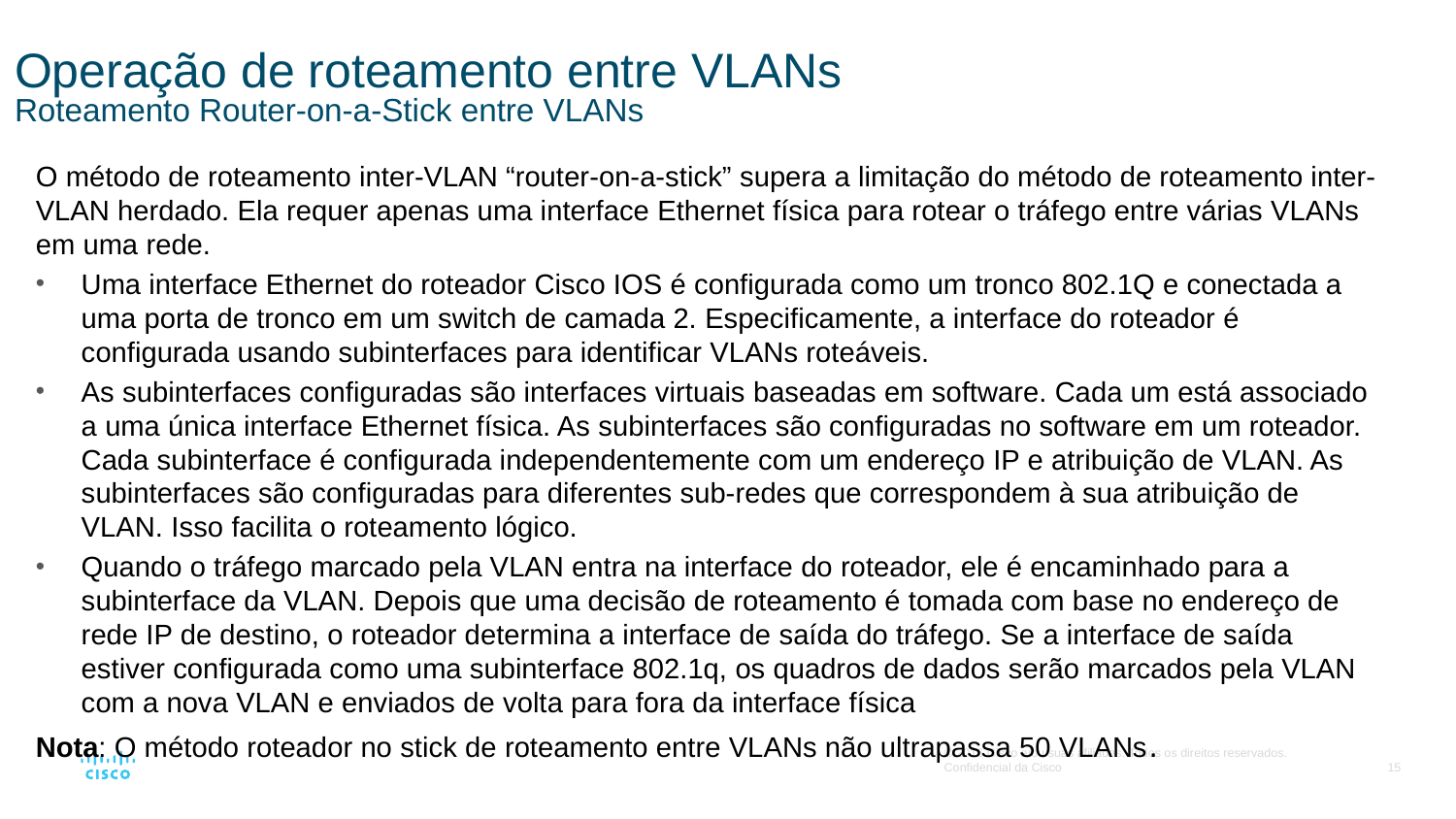

# Operação de roteamento entre VLANs Roteamento Router-on-a-Stick entre VLANs
O método de roteamento inter-VLAN “router-on-a-stick” supera a limitação do método de roteamento inter-VLAN herdado. Ela requer apenas uma interface Ethernet física para rotear o tráfego entre várias VLANs em uma rede.
Uma interface Ethernet do roteador Cisco IOS é configurada como um tronco 802.1Q e conectada a uma porta de tronco em um switch de camada 2. Especificamente, a interface do roteador é configurada usando subinterfaces para identificar VLANs roteáveis.
As subinterfaces configuradas são interfaces virtuais baseadas em software. Cada um está associado a uma única interface Ethernet física. As subinterfaces são configuradas no software em um roteador. Cada subinterface é configurada independentemente com um endereço IP e atribuição de VLAN. As subinterfaces são configuradas para diferentes sub-redes que correspondem à sua atribuição de VLAN. Isso facilita o roteamento lógico.
Quando o tráfego marcado pela VLAN entra na interface do roteador, ele é encaminhado para a subinterface da VLAN. Depois que uma decisão de roteamento é tomada com base no endereço de rede IP de destino, o roteador determina a interface de saída do tráfego. Se a interface de saída estiver configurada como uma subinterface 802.1q, os quadros de dados serão marcados pela VLAN com a nova VLAN e enviados de volta para fora da interface física
Nota: O método roteador no stick de roteamento entre VLANs não ultrapassa 50 VLANs.